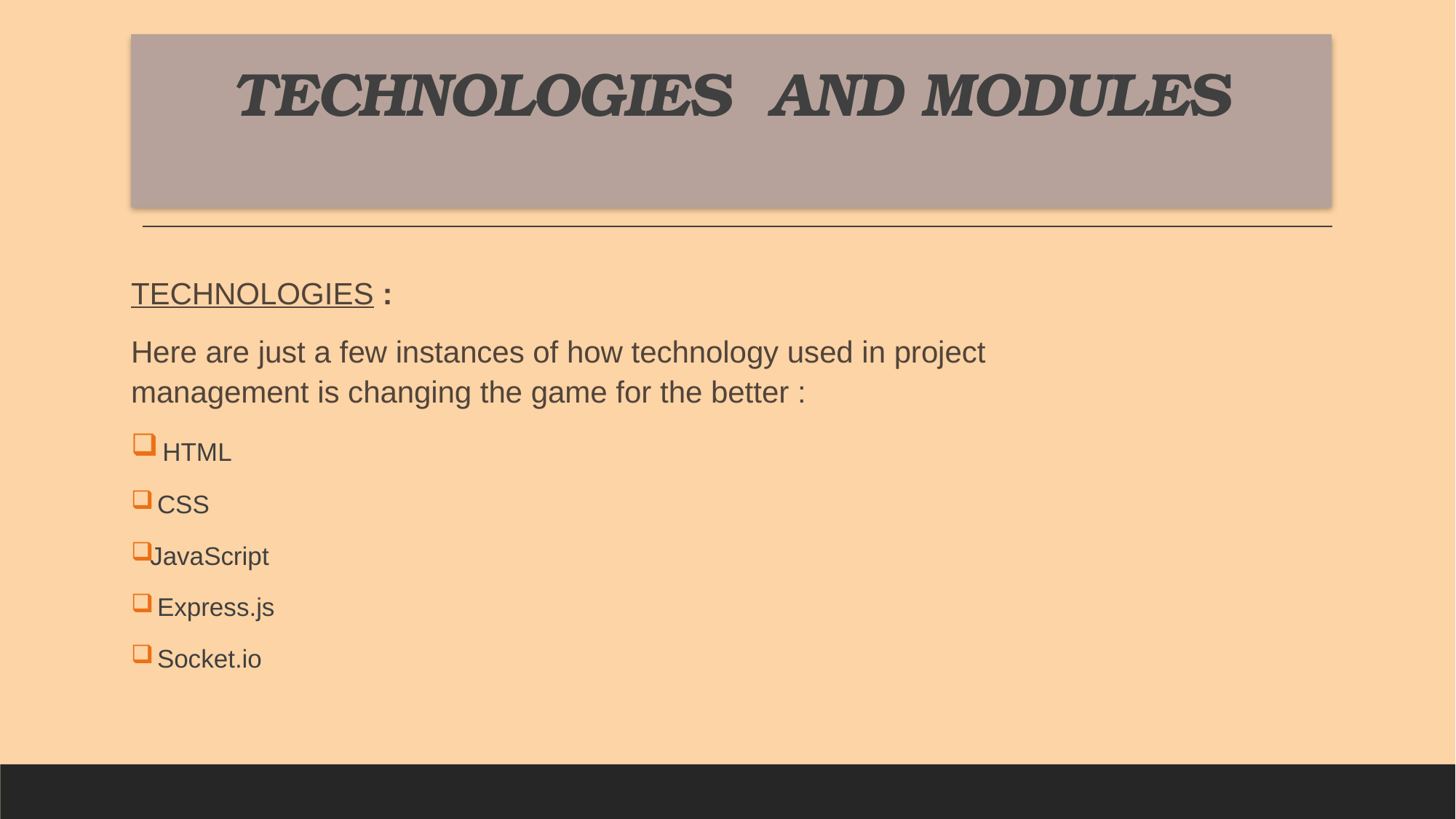

# TECHNOLOGIES  AND MODULES
TECHNOLOGIES :
Here are just a few instances of how technology used in project                        management is changing the game for the better :
 HTML
 CSS
JavaScript
 Express.js
 Socket.io